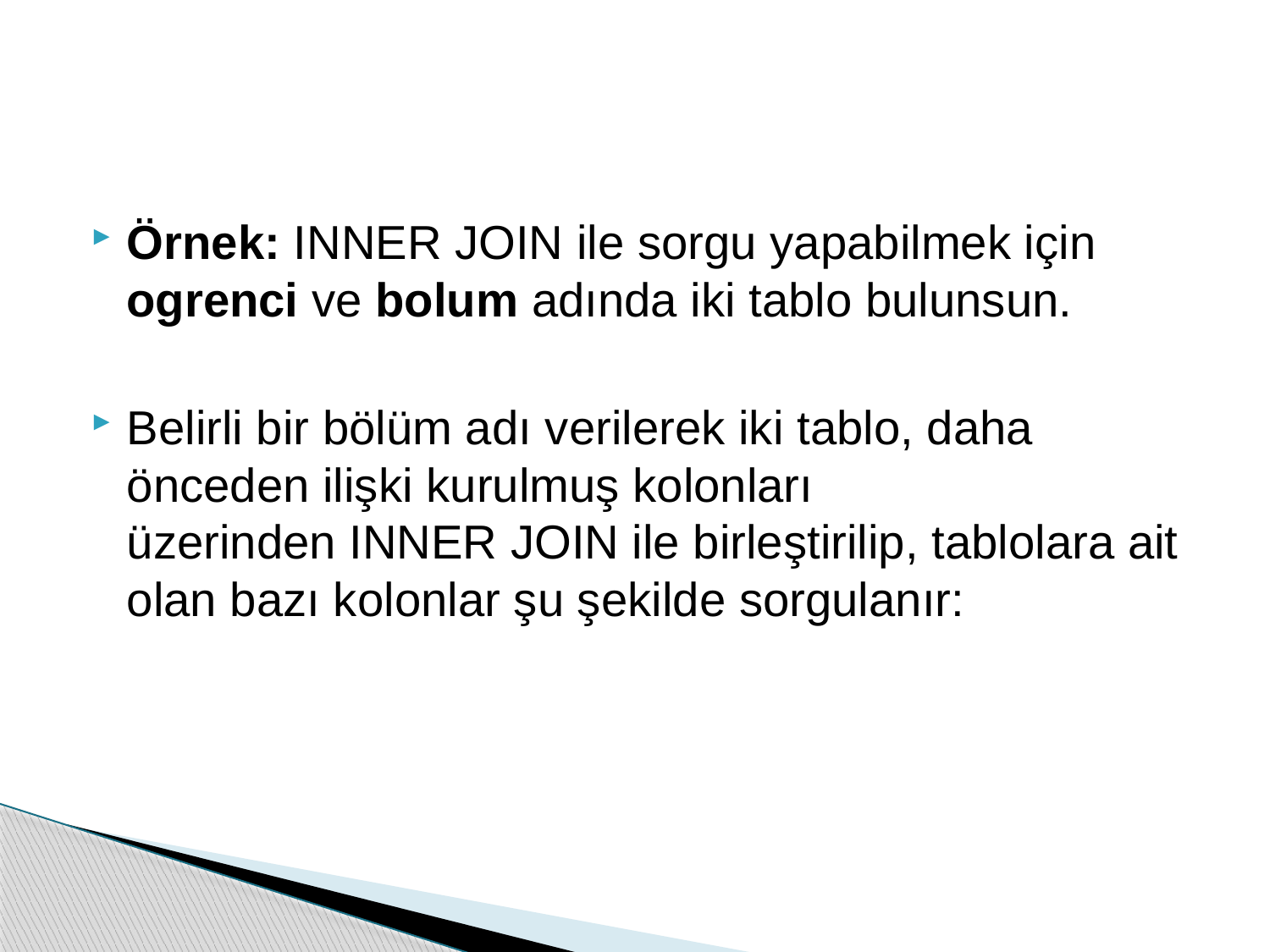

#
Örnek: INNER JOIN ile sorgu yapabilmek için ogrenci ve bolum adında iki tablo bulunsun.

Belirli bir bölüm adı verilerek iki tablo, daha önceden ilişki kurulmuş kolonları üzerinden INNER JOIN ile birleştirilip, tablolara ait olan bazı kolonlar şu şekilde sorgulanır: